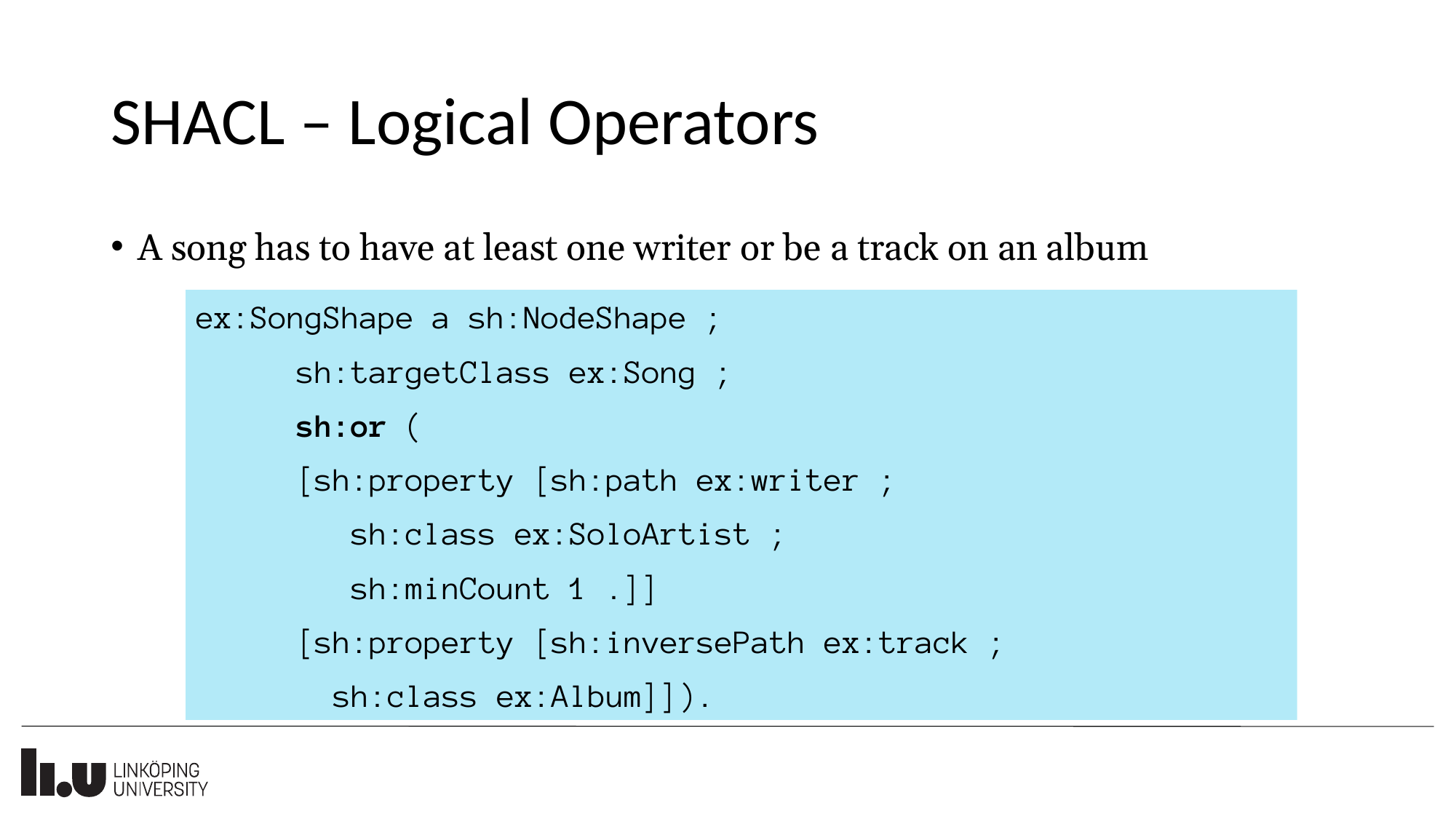

# SHACL – Logical Operators
A song has to have at least one writer or be a track on an album
ex:SongShape a sh:NodeShape ;
	sh:targetClass ex:Song ;
	sh:or (
		[sh:property [sh:path ex:writer ;
				   sh:class ex:SoloArtist ;
				   sh:minCount 1 .]]
		[sh:property [sh:inversePath ex:track ;
				  sh:class ex:Album]]).